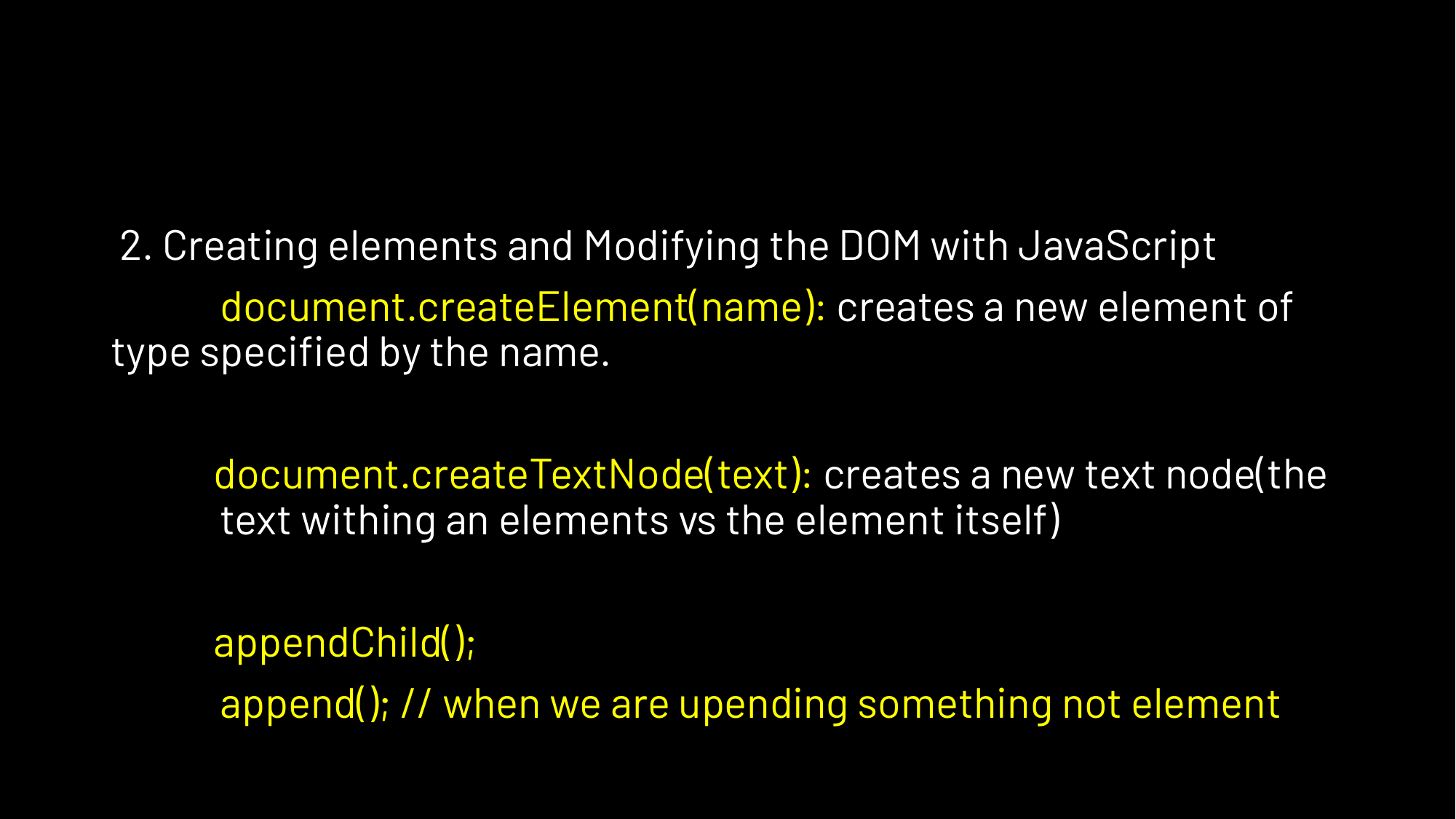

2. Creating elements and Modifying the DOM with JavaScript
	document.createElement(name): creates a new element of 	type specified by the name.

            document.createTextNode(text): creates a new text node(the 	text withing an elements vs the element itself)

            appendChild();
	append(); // when we are upending something not element